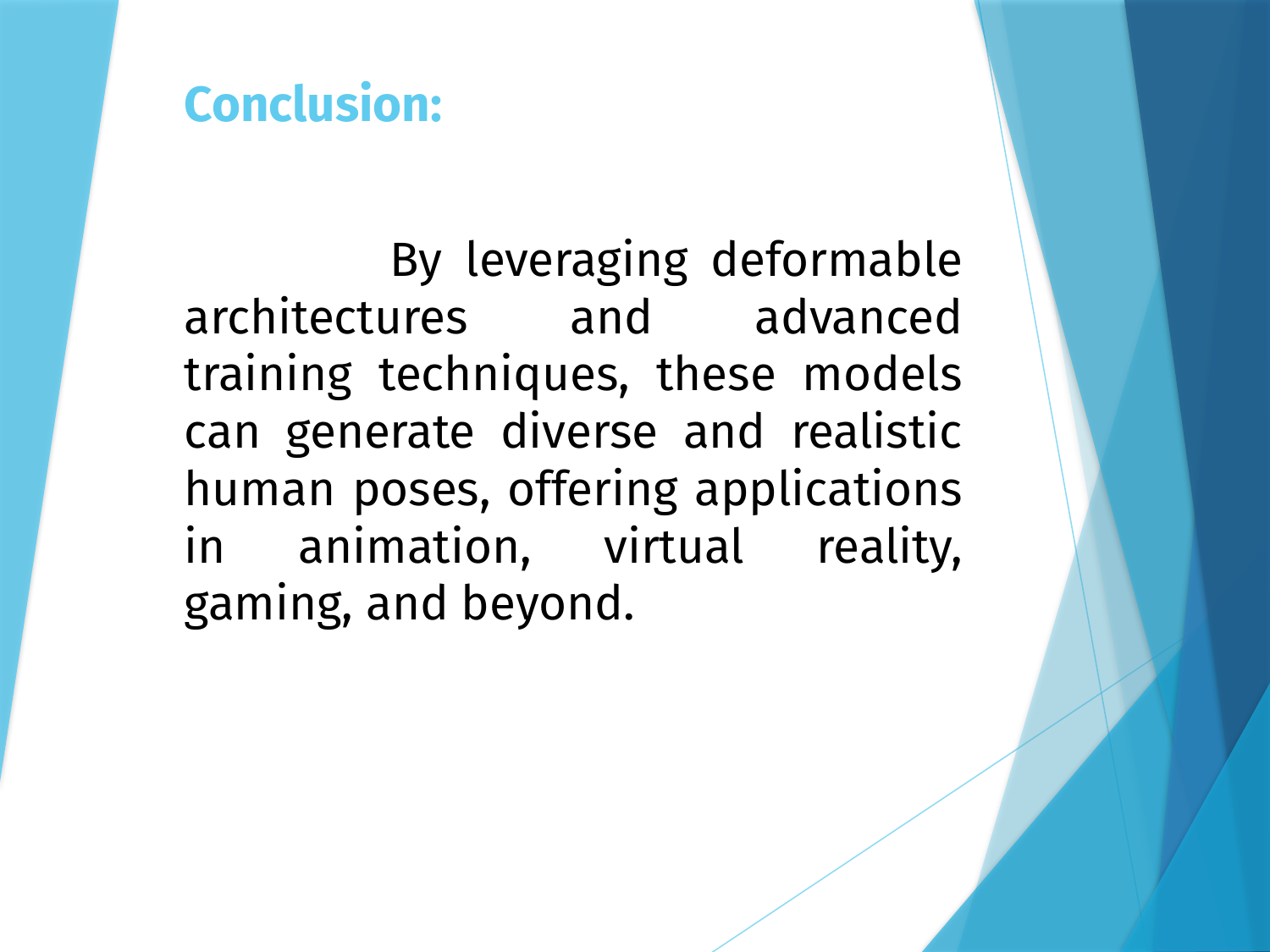

# Conclusion:
         By leveraging deformable architectures and advanced training techniques, these models can generate diverse and realistic human poses, offering applications in animation, virtual reality, gaming, and beyond.